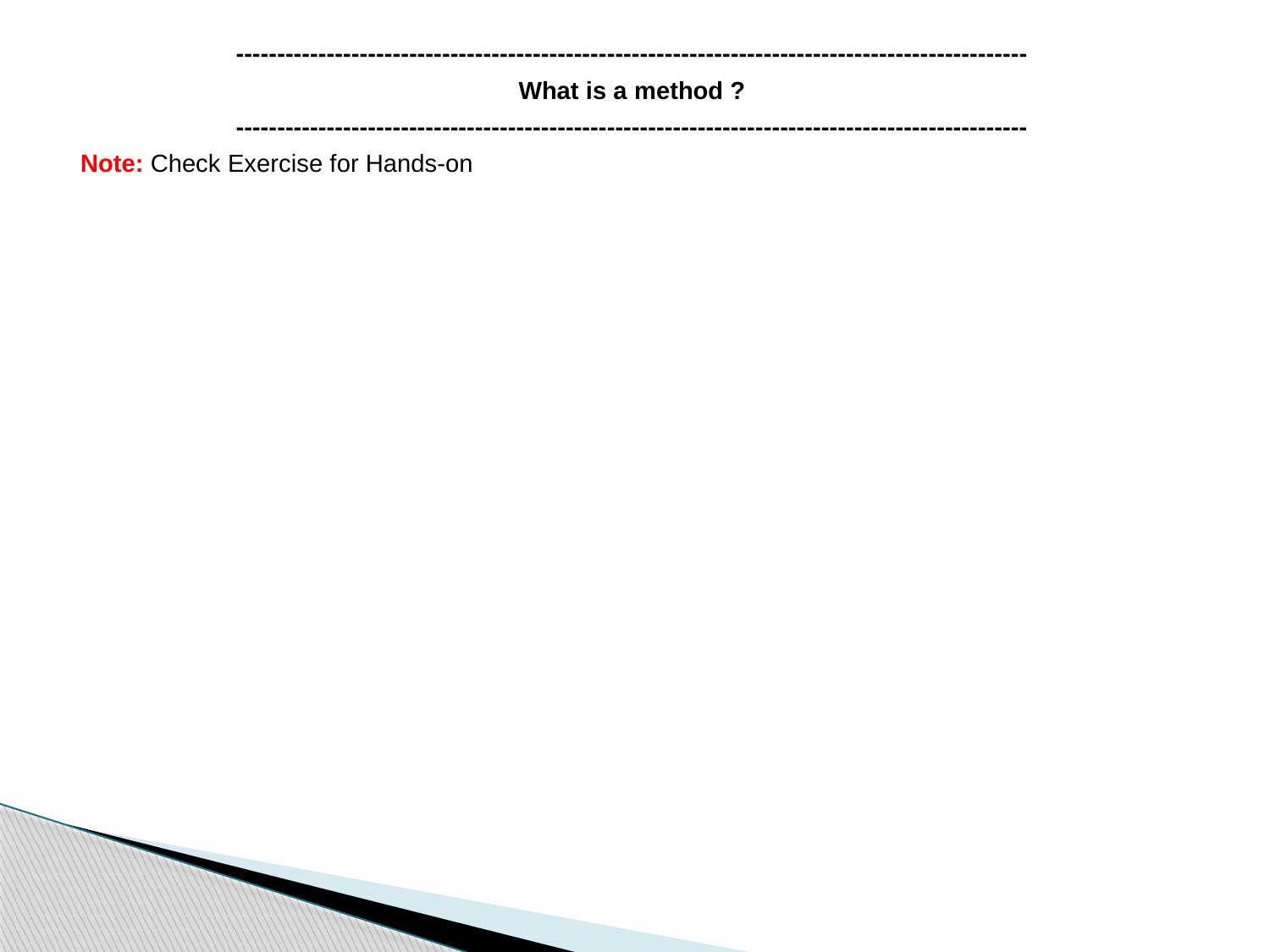

------------------------------------------------------------------------------------------------
What is a method ?
------------------------------------------------------------------------------------------------
Note: Check Exercise for Hands-on